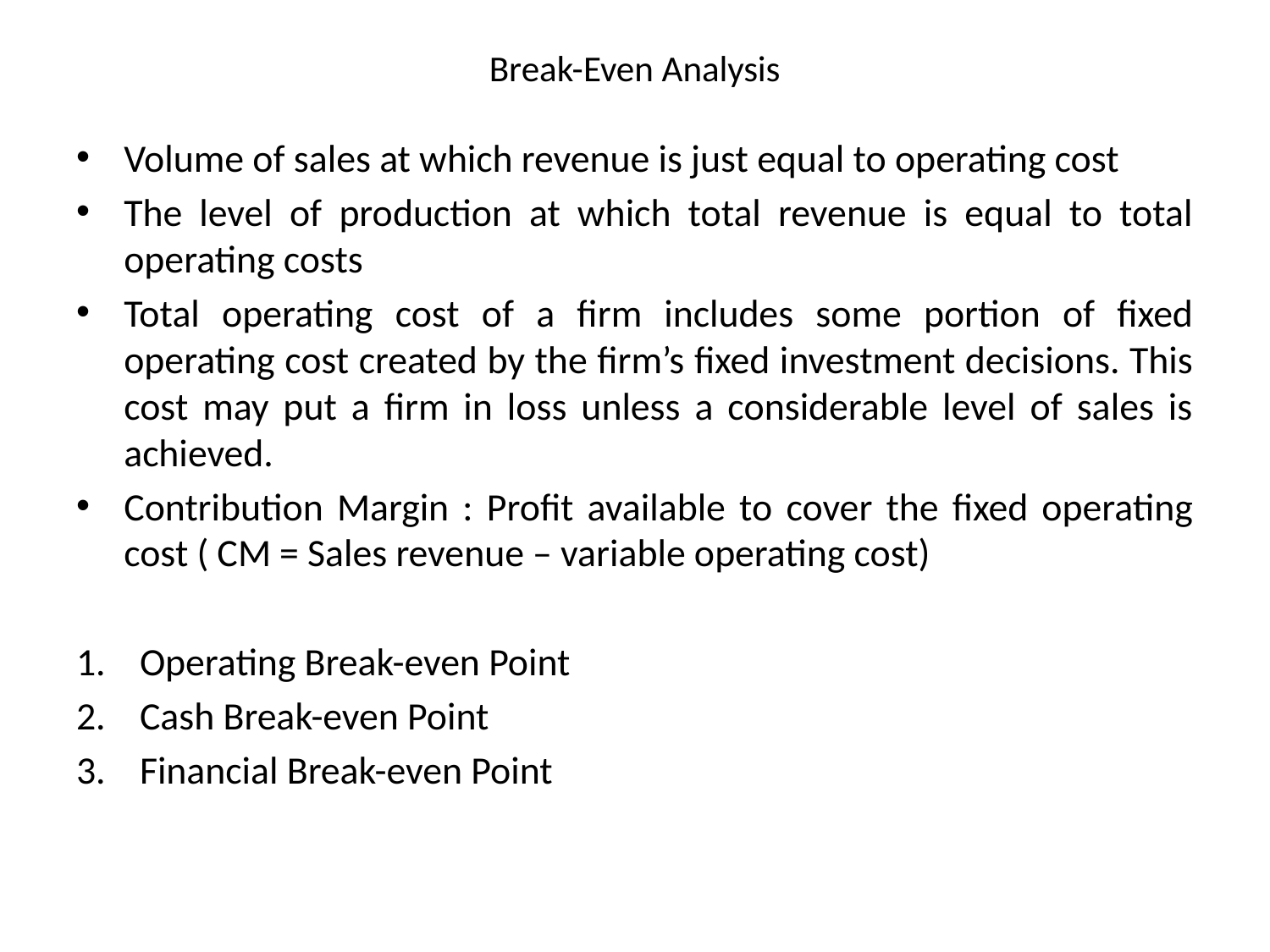

# Break-Even Analysis
Volume of sales at which revenue is just equal to operating cost
The level of production at which total revenue is equal to total operating costs
Total operating cost of a firm includes some portion of fixed operating cost created by the firm’s fixed investment decisions. This cost may put a firm in loss unless a considerable level of sales is achieved.
Contribution Margin : Profit available to cover the fixed operating cost ( CM = Sales revenue – variable operating cost)

Operating Break-even Point
Cash Break-even Point
Financial Break-even Point